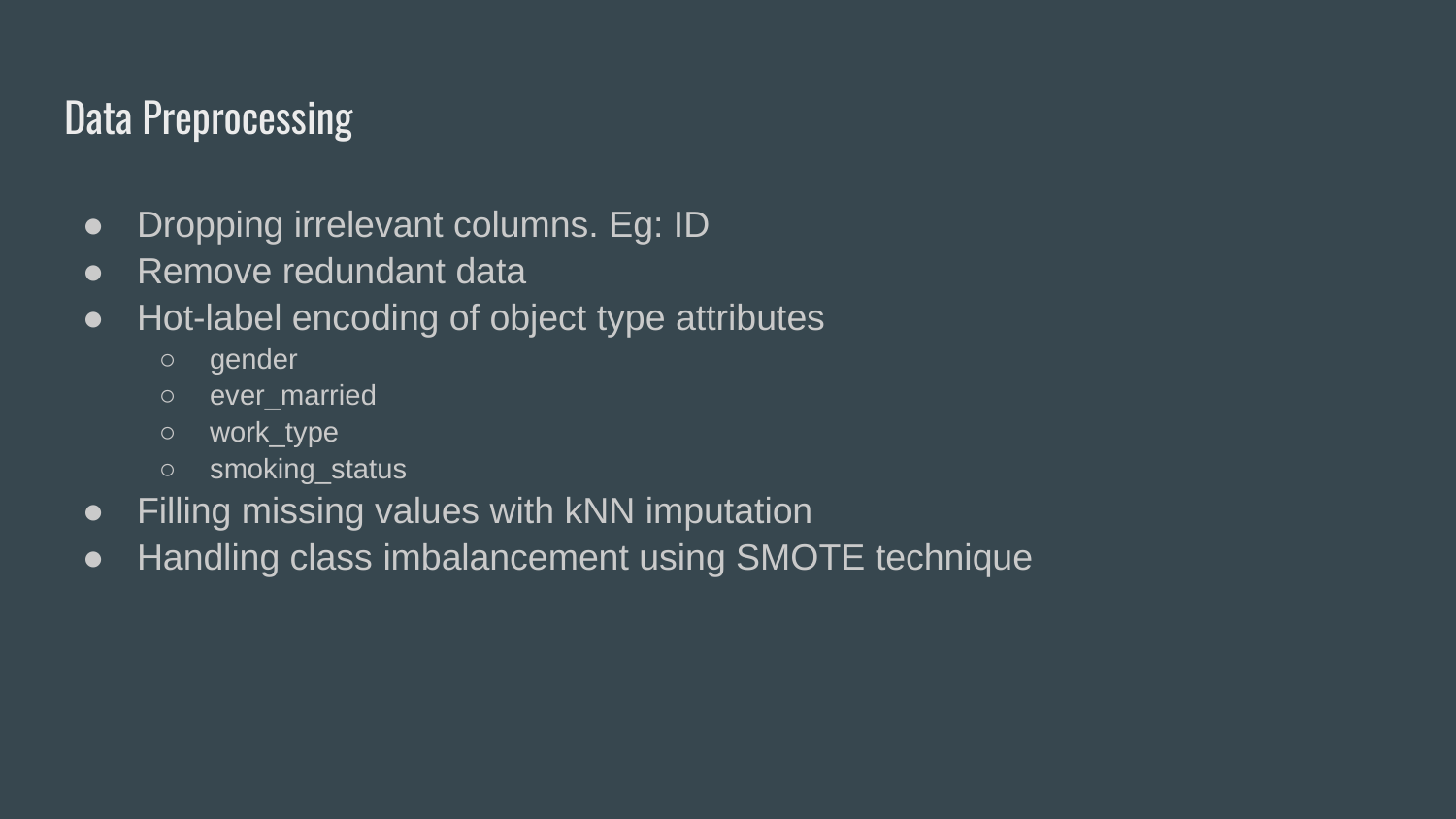

# Data Preprocessing
Dropping irrelevant columns. Eg: ID
Remove redundant data
Hot-label encoding of object type attributes
gender
ever_married
work_type
smoking_status
Filling missing values with kNN imputation
Handling class imbalancement using SMOTE technique